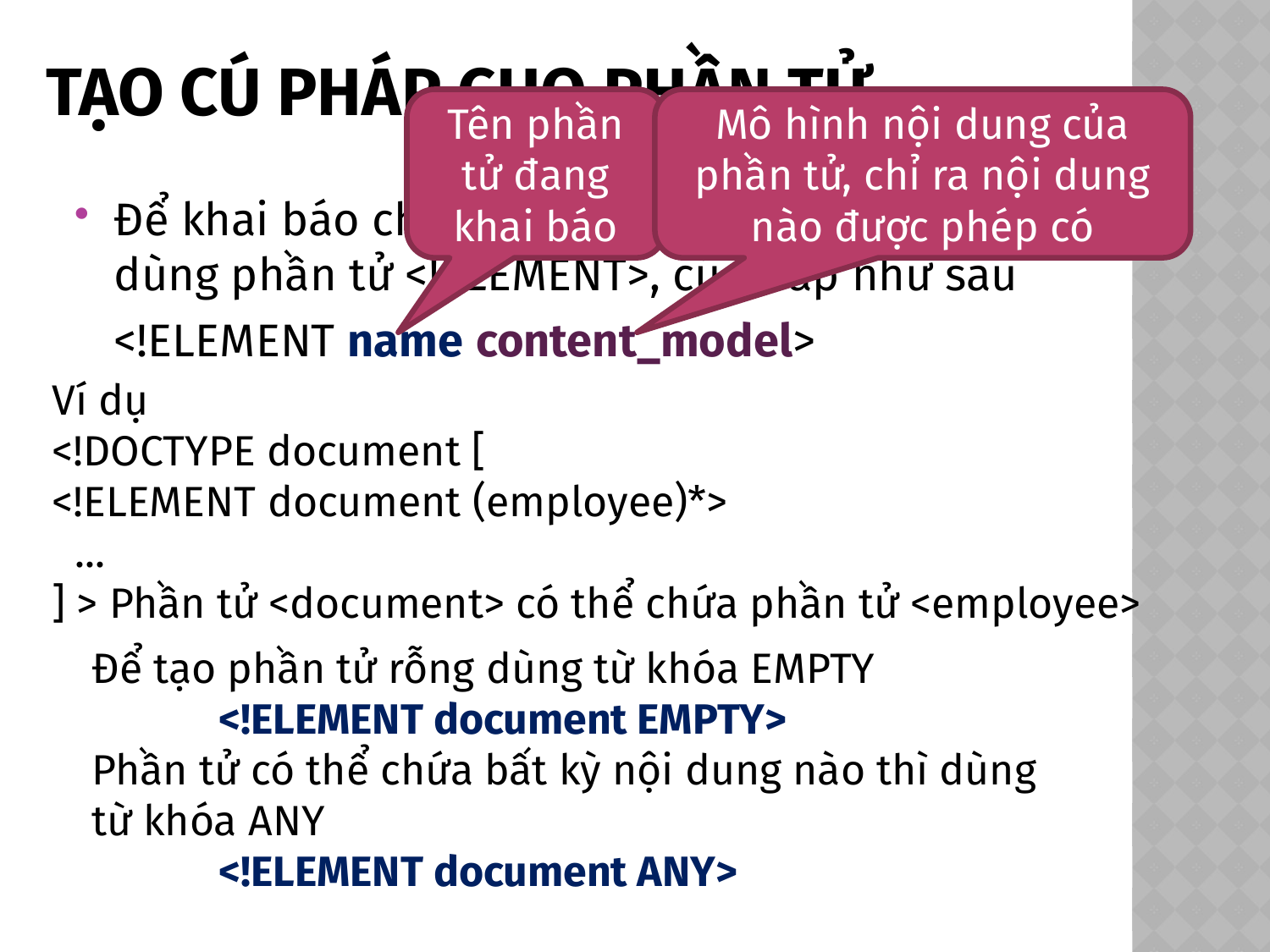

# Tạo cú pháp cho phần tử
Tên phần tử đang khai báo
Mô hình nội dung của phần tử, chỉ ra nội dung nào được phép có
Để khai báo cho một phần tử trong DTD, ta dùng phần tử <!ELEMENT>, cú pháp như sau
	<!ELEMENT name content_model>
Ví dụ
<!DOCTYPE document [
<!ELEMENT document (employee)*>
  ...
] > Phần tử <document> có thể chứa phần tử <employee>
Để tạo phần tử rỗng dùng từ khóa EMPTY
	<!ELEMENT document EMPTY>
Phần tử có thể chứa bất kỳ nội dung nào thì dùng từ khóa ANY
	<!ELEMENT document ANY>